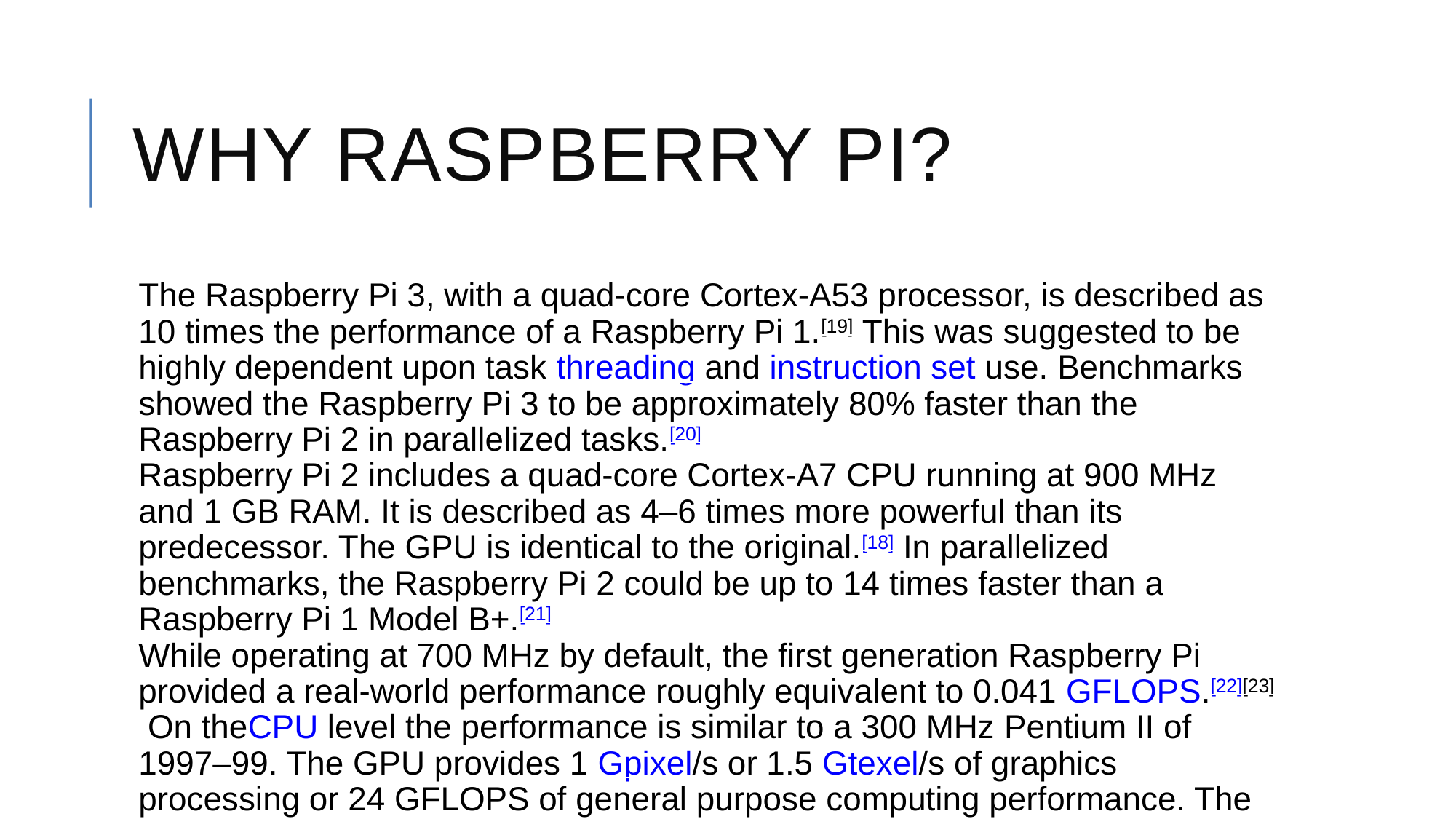

Why raspberry pi?
The Raspberry Pi 3, with a quad-core Cortex-A53 processor, is described as 10 times the performance of a Raspberry Pi 1.[19] This was suggested to be highly dependent upon task threading and instruction set use. Benchmarks showed the Raspberry Pi 3 to be approximately 80% faster than the Raspberry Pi 2 in parallelized tasks.[20]
Raspberry Pi 2 includes a quad-core Cortex-A7 CPU running at 900 MHz and 1 GB RAM. It is described as 4–6 times more powerful than its predecessor. The GPU is identical to the original.[18] In parallelized benchmarks, the Raspberry Pi 2 could be up to 14 times faster than a Raspberry Pi 1 Model B+.[21]
While operating at 700 MHz by default, the first generation Raspberry Pi provided a real-world performance roughly equivalent to 0.041 GFLOPS.[22][23] On theCPU level the performance is similar to a 300 MHz Pentium II of 1997–99. The GPU provides 1 Gpixel/s or 1.5 Gtexel/s of graphics processing or 24 GFLOPS of general purpose computing performance. The graphical capabilities of the Raspberry Pi are roughly equivalent to the performance of the Xbox of 2001.
The LINPACK single node compute benchmark results in a mean single precision performance of 0.065 GFLOPS and a mean double precision performance of 0.041 GFLOPS for one Raspberry Pi Model-B board.[24] A cluster of 64 Raspberry Pi Model B computers, labeled "Iridis-pi", achieved a LINPACK HPL suite result of 1.14 GFLOPS (n=10240) at 216 watts for c. US$4000.[